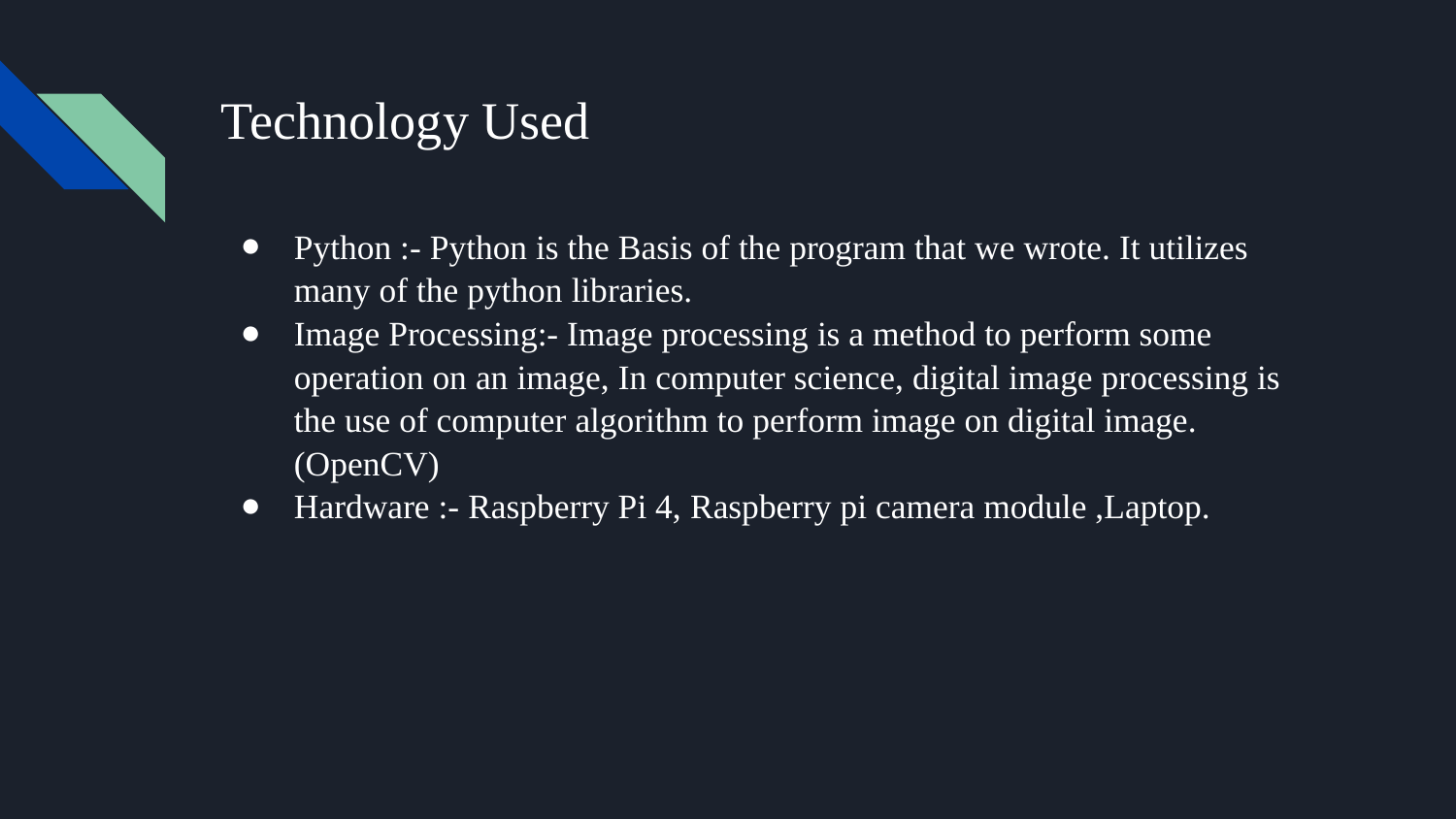

# Technology Used
Python :- Python is the Basis of the program that we wrote. It utilizes many of the python libraries.
Image Processing:- Image processing is a method to perform some operation on an image, In computer science, digital image processing is the use of computer algorithm to perform image on digital image.(OpenCV)
Hardware :- Raspberry Pi 4, Raspberry pi camera module ,Laptop.